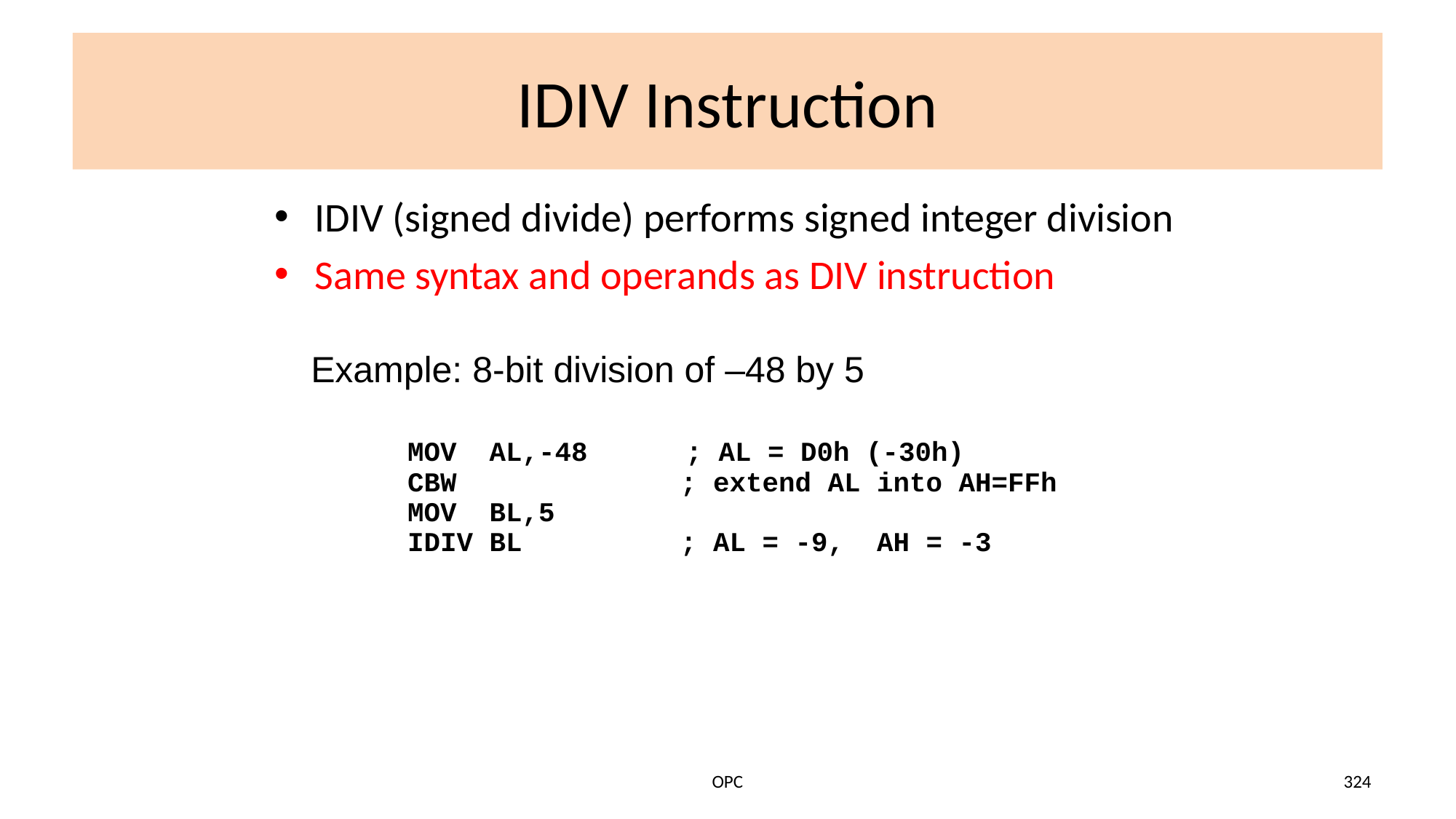

# IDIV Instruction
IDIV (signed divide) performs signed integer division
Same syntax and operands as DIV instruction
Example: 8-bit division of –48 by 5
MOV  AL,-48      ; AL = D0h (-30h)
CBW		; extend AL into AH=FFh
MOV  BL,5
IDIV BL	; AL = -9,  AH = -3
OPC
324